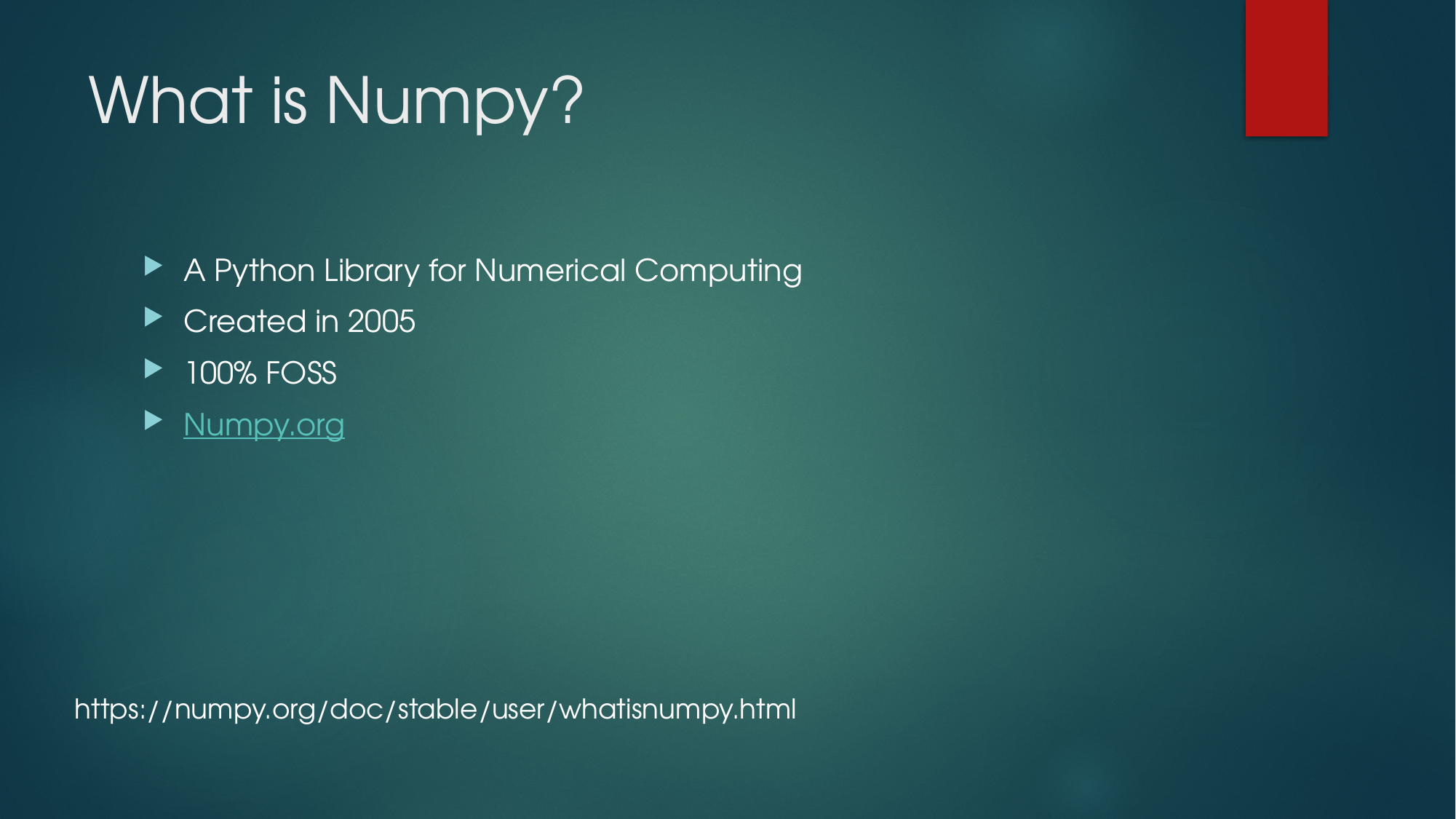

# What is Numpy?
A Python Library for Numerical Computing
Created in 2005
100% FOSS
Numpy.org

https://numpy.org/doc/stable/user/whatisnumpy.html